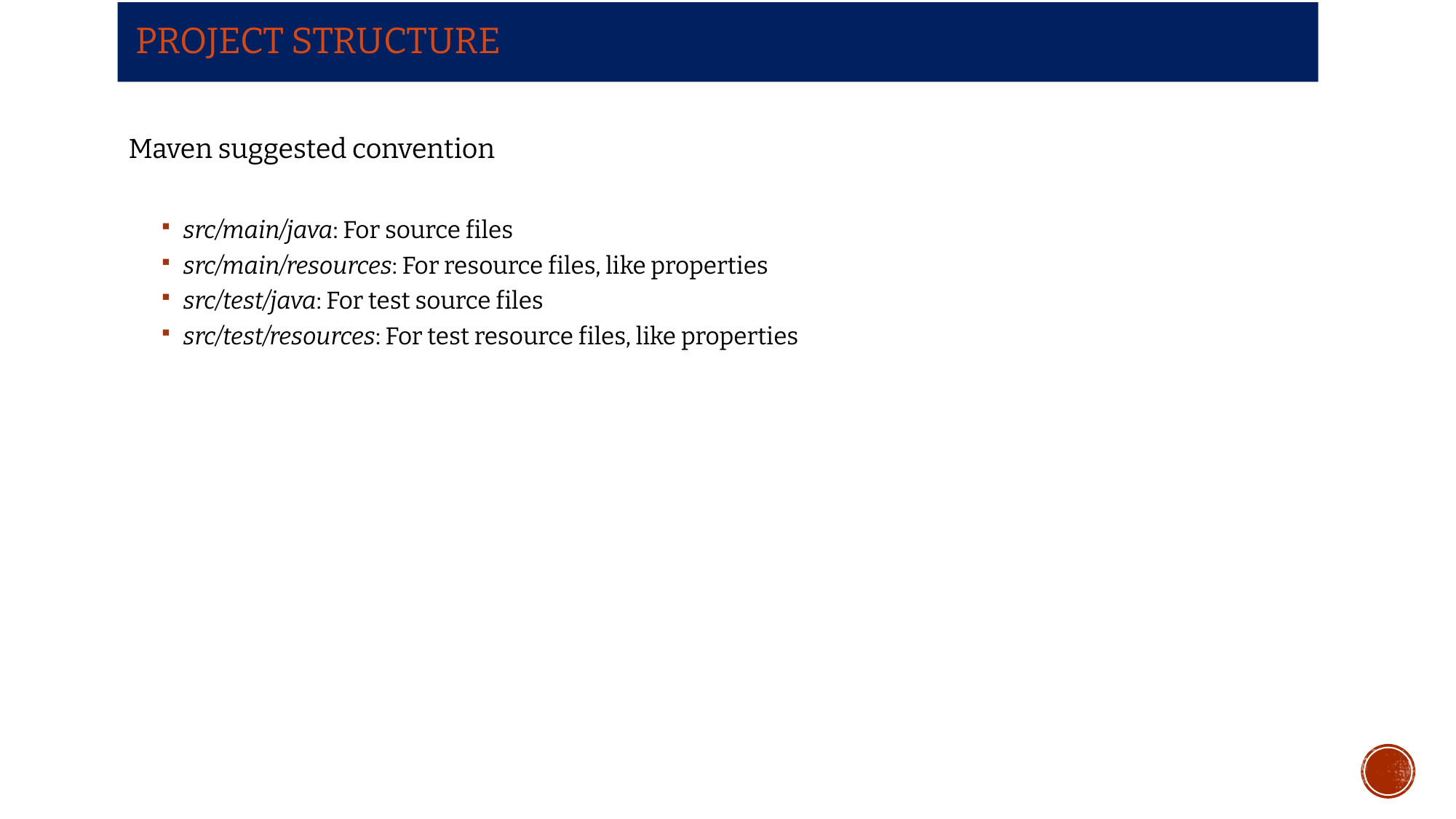

# project structure
Maven suggested convention

src/main/java: For source files
src/main/resources: For resource files, like properties
src/test/java: For test source files
src/test/resources: For test resource files, like properties